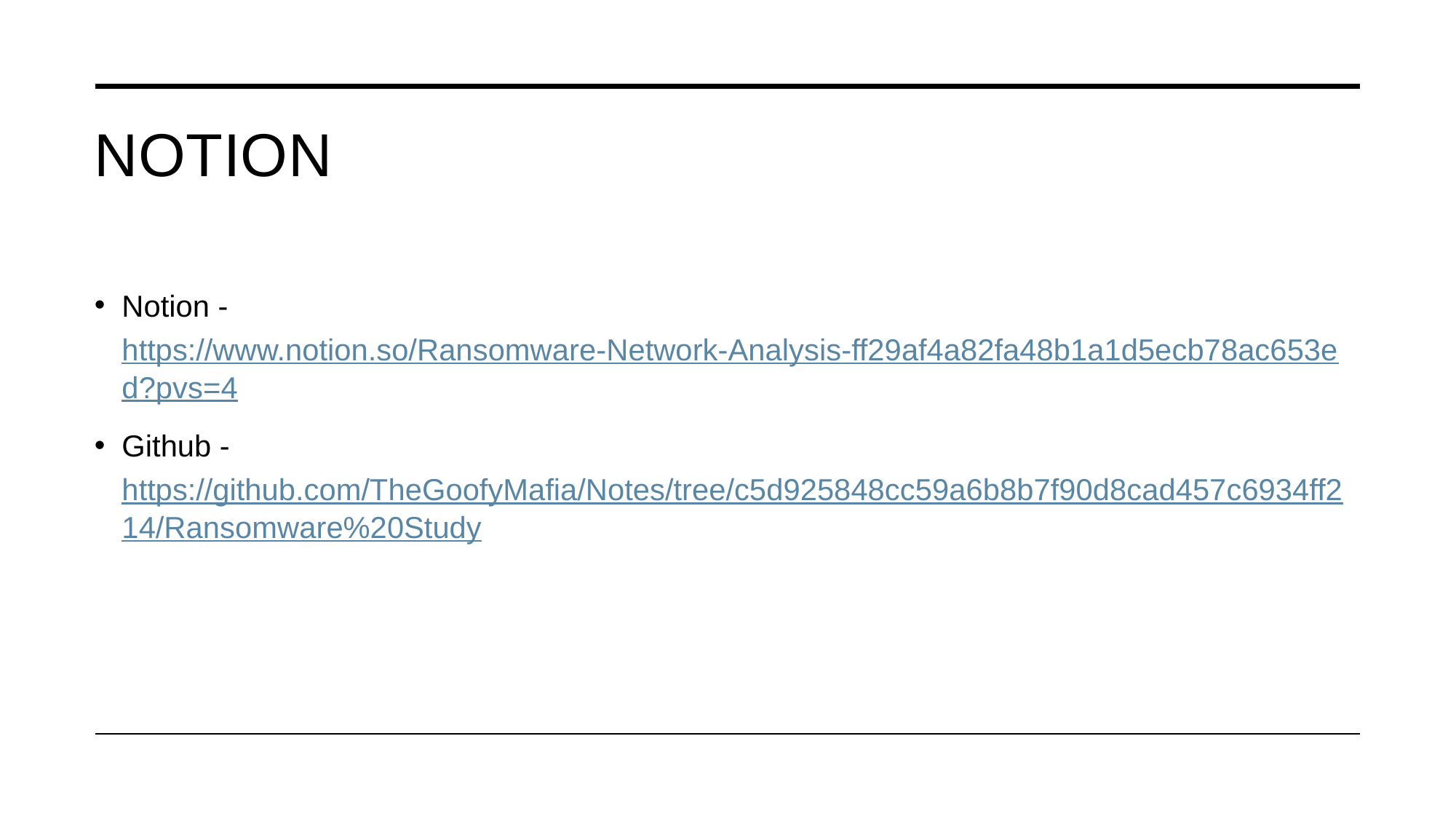

# Notion
Notion - https://www.notion.so/Ransomware-Network-Analysis-ff29af4a82fa48b1a1d5ecb78ac653ed?pvs=4
Github - https://github.com/TheGoofyMafia/Notes/tree/c5d925848cc59a6b8b7f90d8cad457c6934ff214/Ransomware%20Study